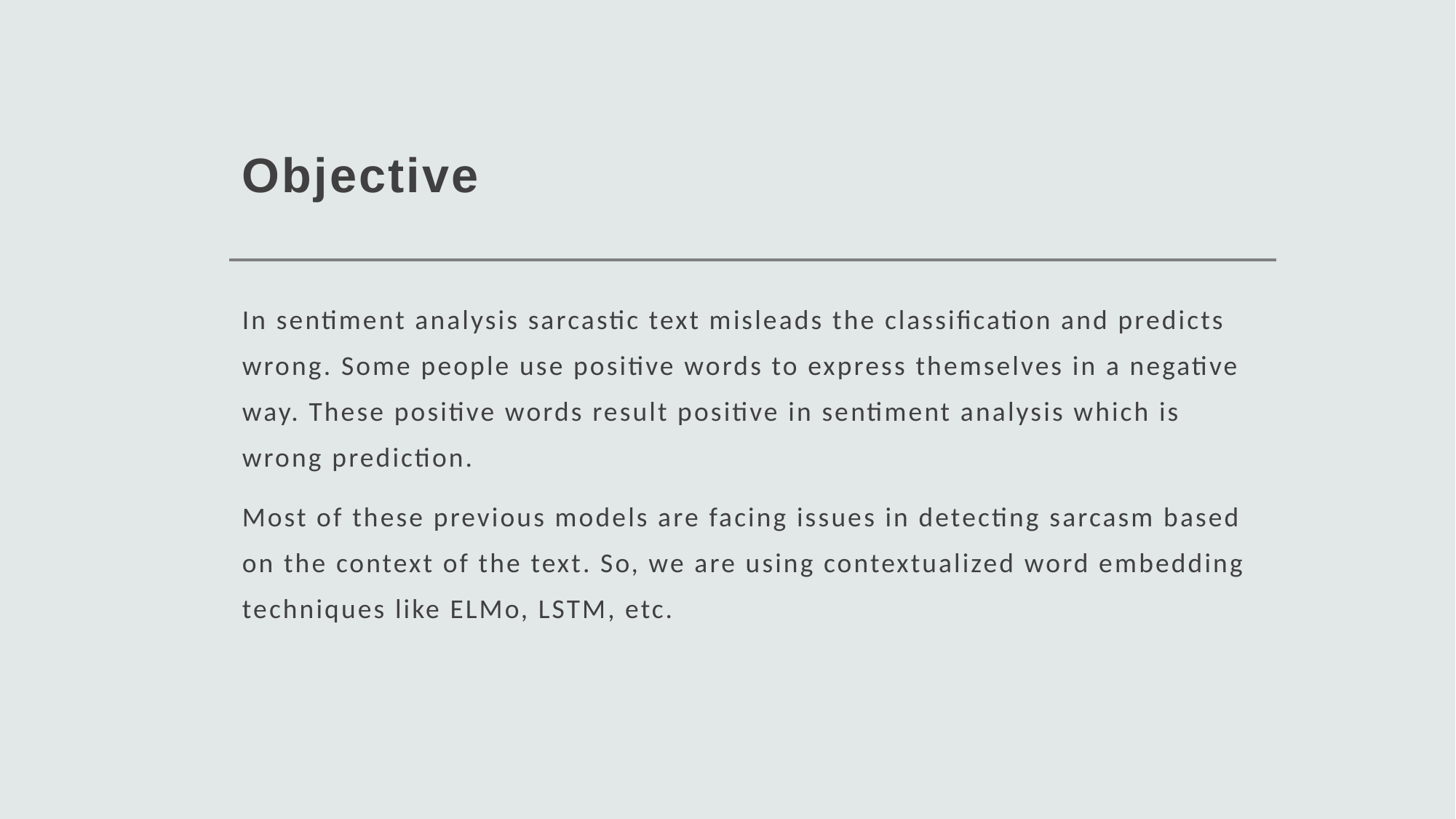

# Objective
In sentiment analysis sarcastic text misleads the classification and predicts wrong. Some people use positive words to express themselves in a negative way. These positive words result positive in sentiment analysis which is wrong prediction.
Most of these previous models are facing issues in detecting sarcasm based on the context of the text. So, we are using contextualized word embedding techniques like ELMo, LSTM, etc.